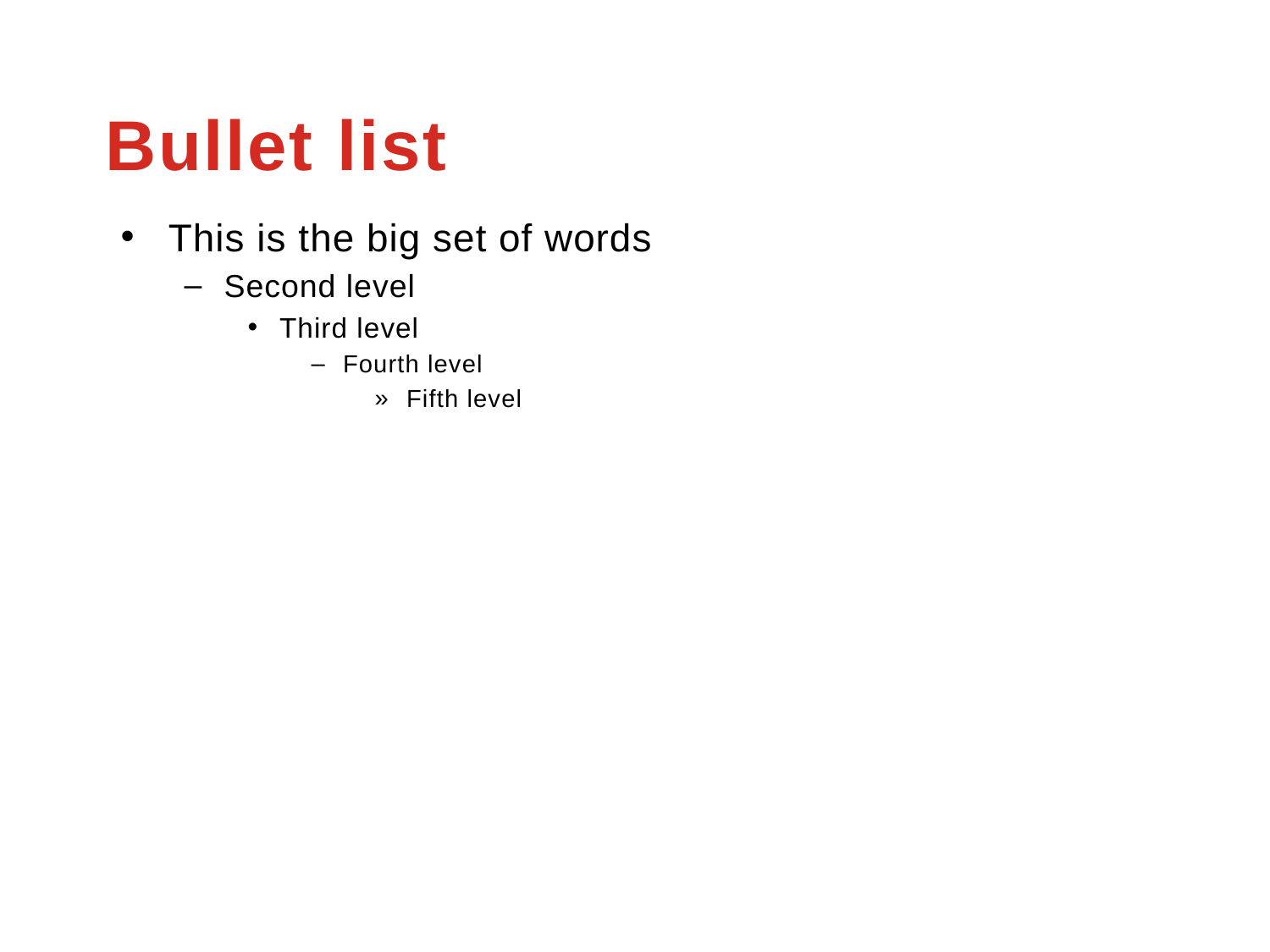

Bullet list
This is the big set of words
Second level
Third level
Fourth level
Fifth level